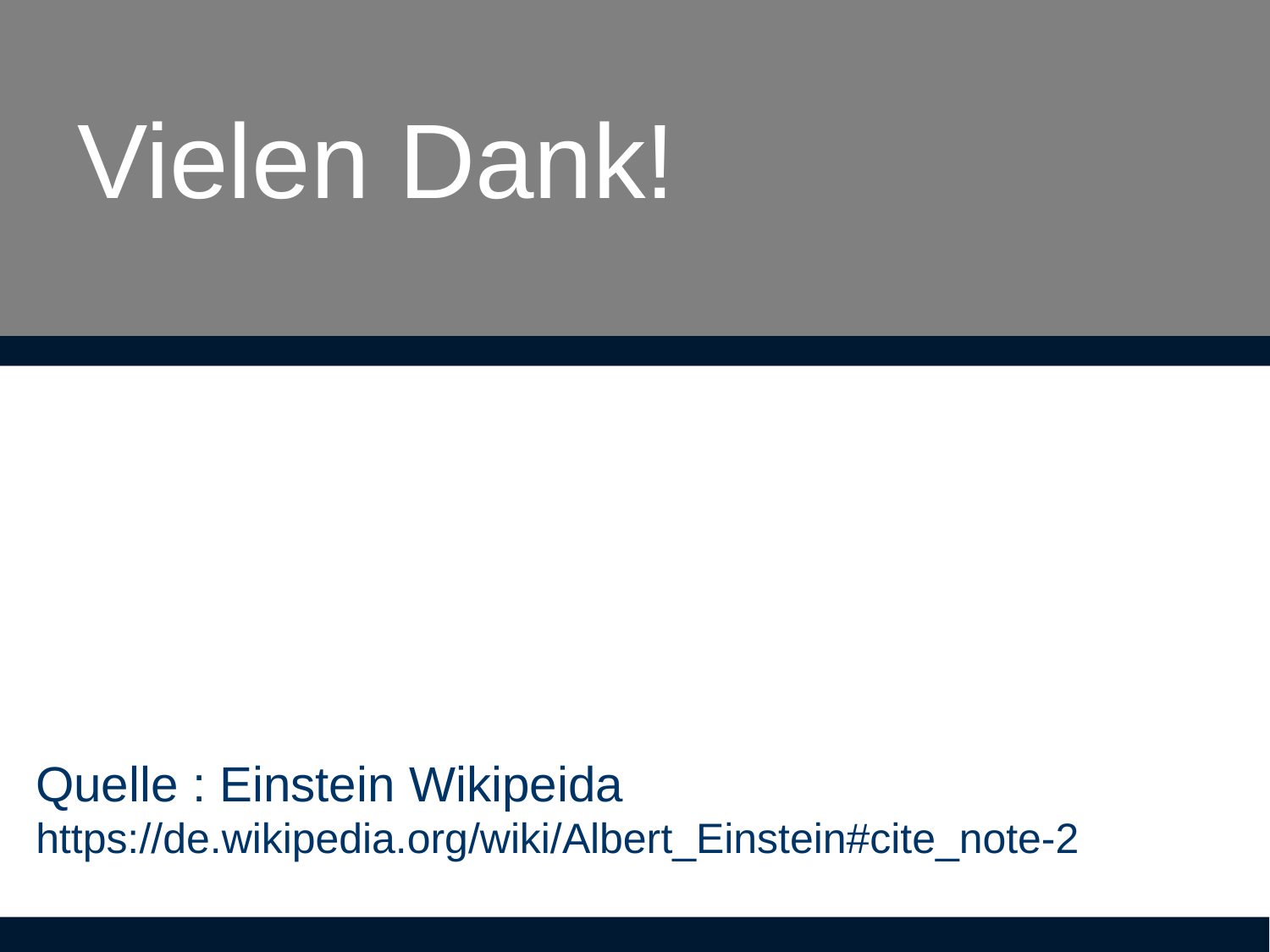

# Vielen Dank!

Quelle : Einstein Wikipeida
https://de.wikipedia.org/wiki/Albert_Einstein#cite_note-2